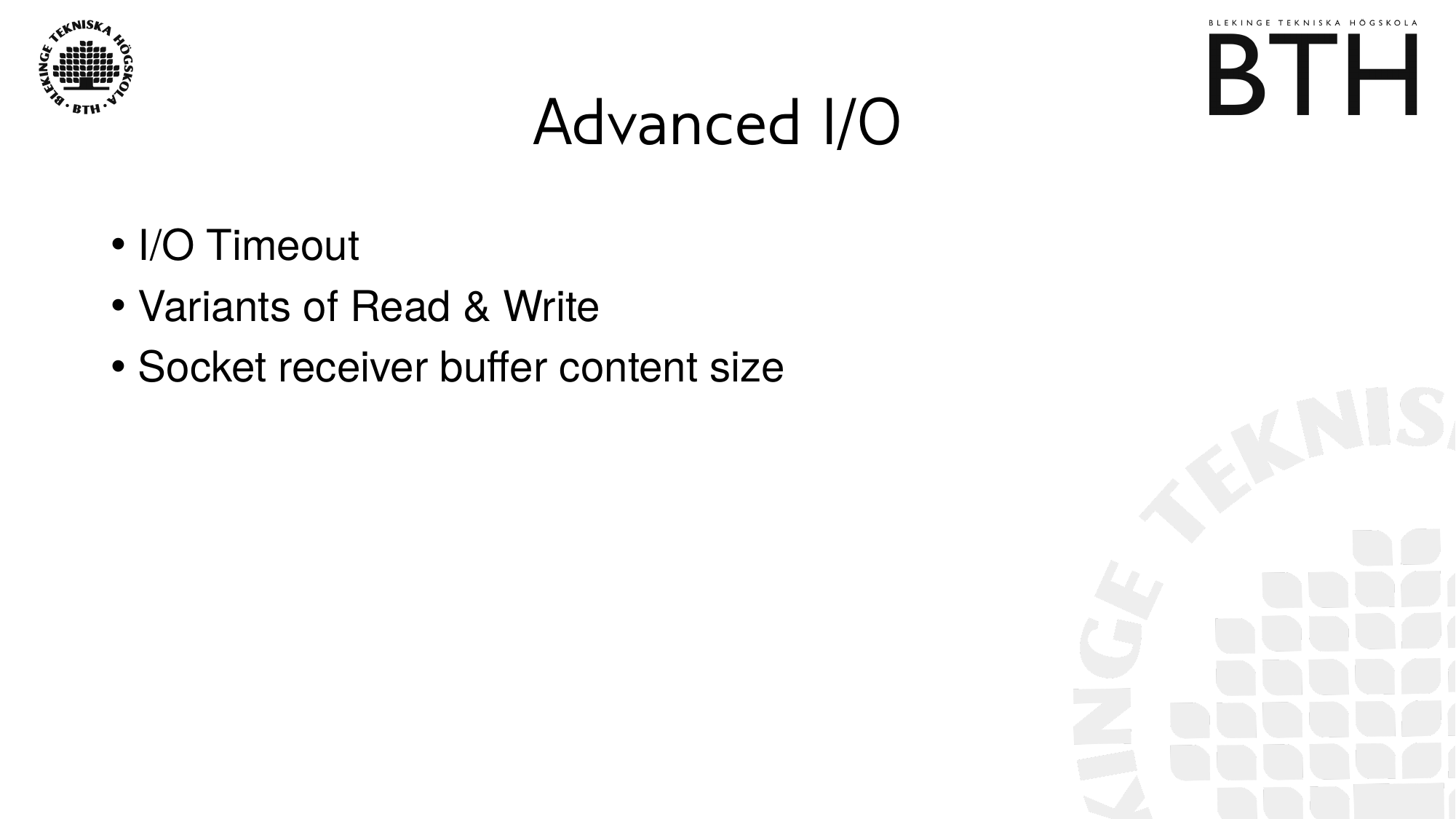

# Advanced I/O
I/O Timeout
Variants of Read & Write
Socket receiver buffer content size